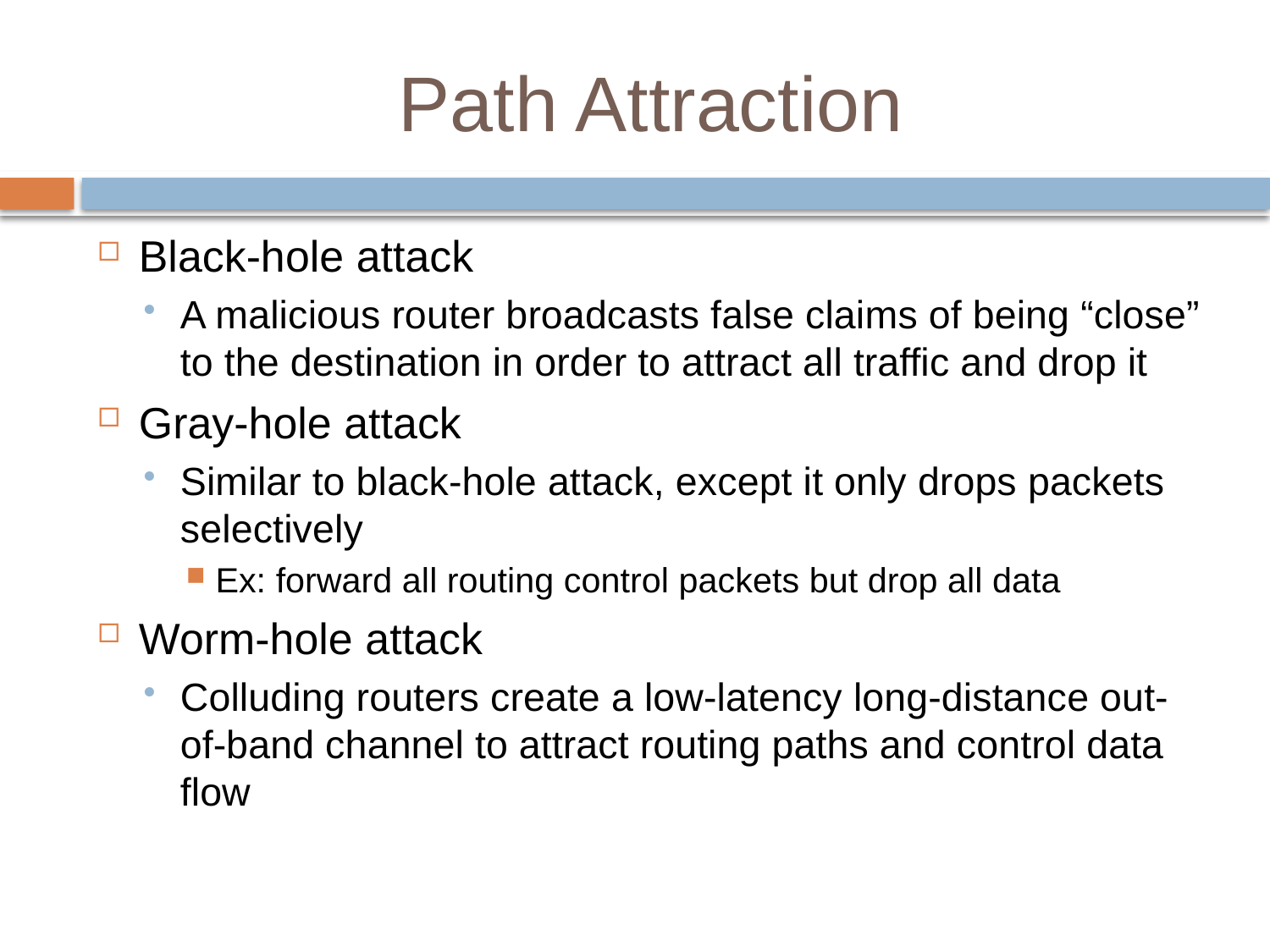

# Path Attraction
Black-hole attack
A malicious router broadcasts false claims of being “close” to the destination in order to attract all traffic and drop it
Gray-hole attack
Similar to black-hole attack, except it only drops packets selectively
Ex: forward all routing control packets but drop all data
Worm-hole attack
Colluding routers create a low-latency long-distance out-of-band channel to attract routing paths and control data flow